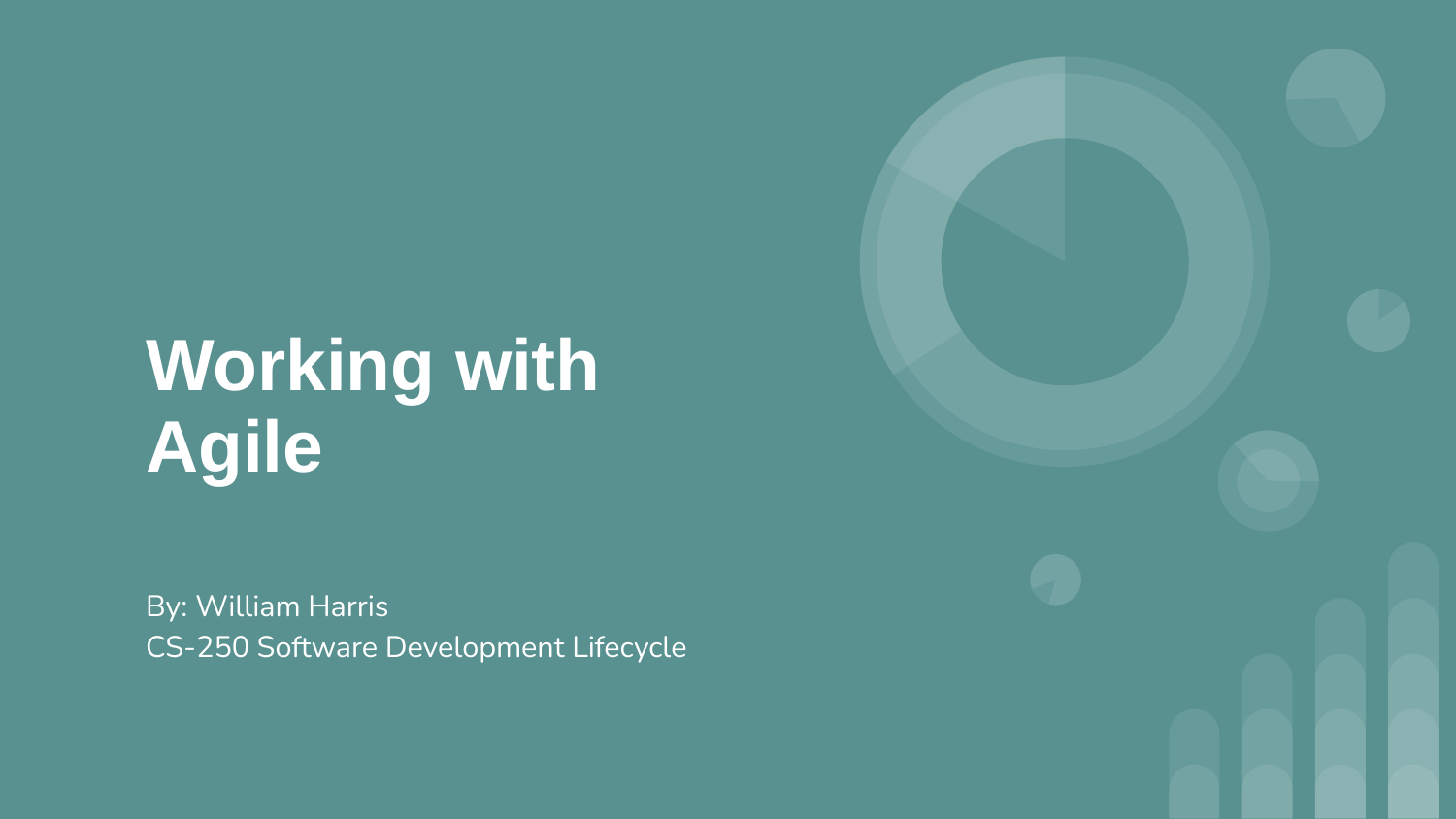

# Working with Agile
By: William Harris
CS-250 Software Development Lifecycle